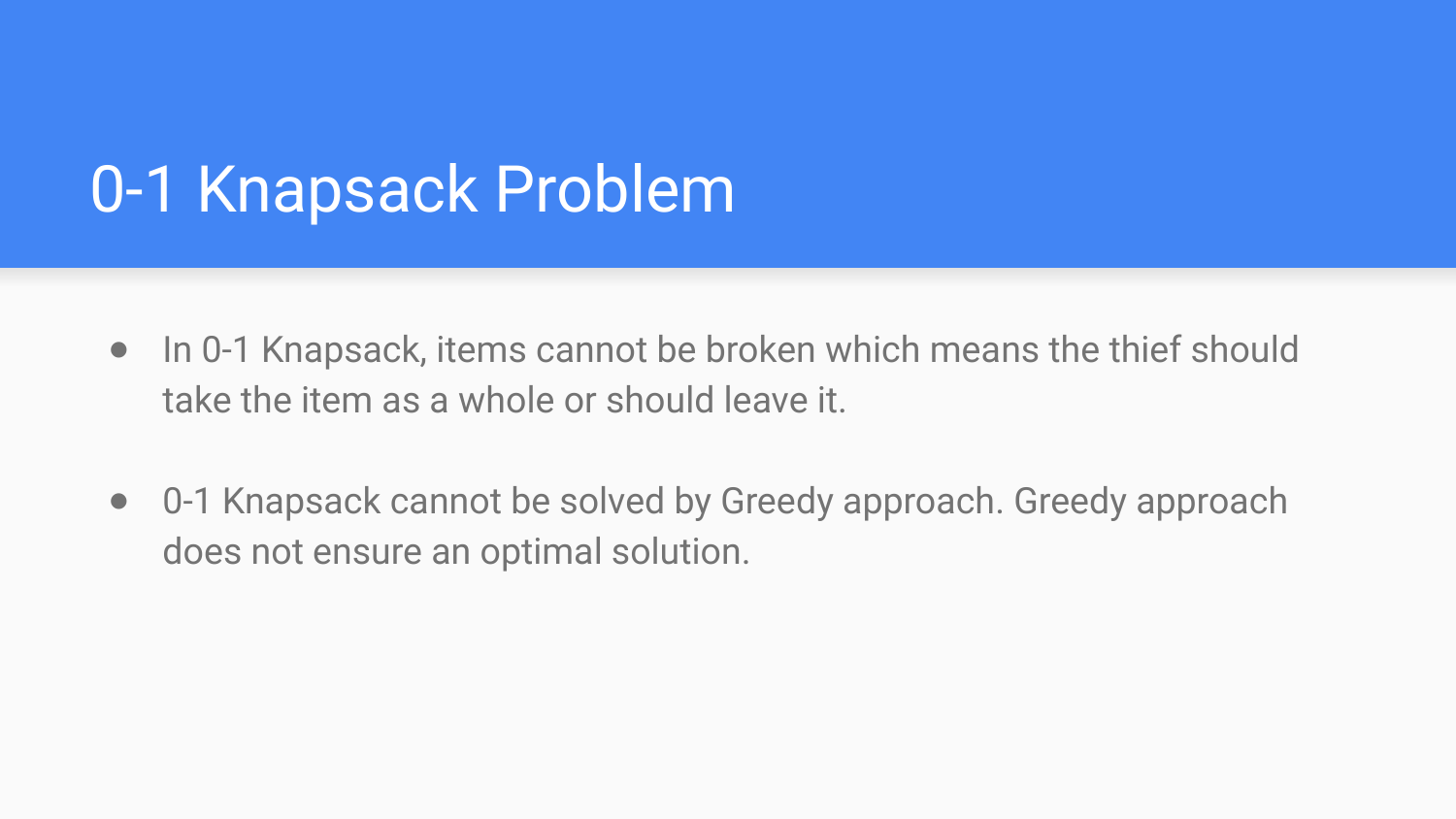

# 0-1 Knapsack Problem
In 0-1 Knapsack, items cannot be broken which means the thief should take the item as a whole or should leave it.

0-1 Knapsack cannot be solved by Greedy approach. Greedy approach does not ensure an optimal solution.